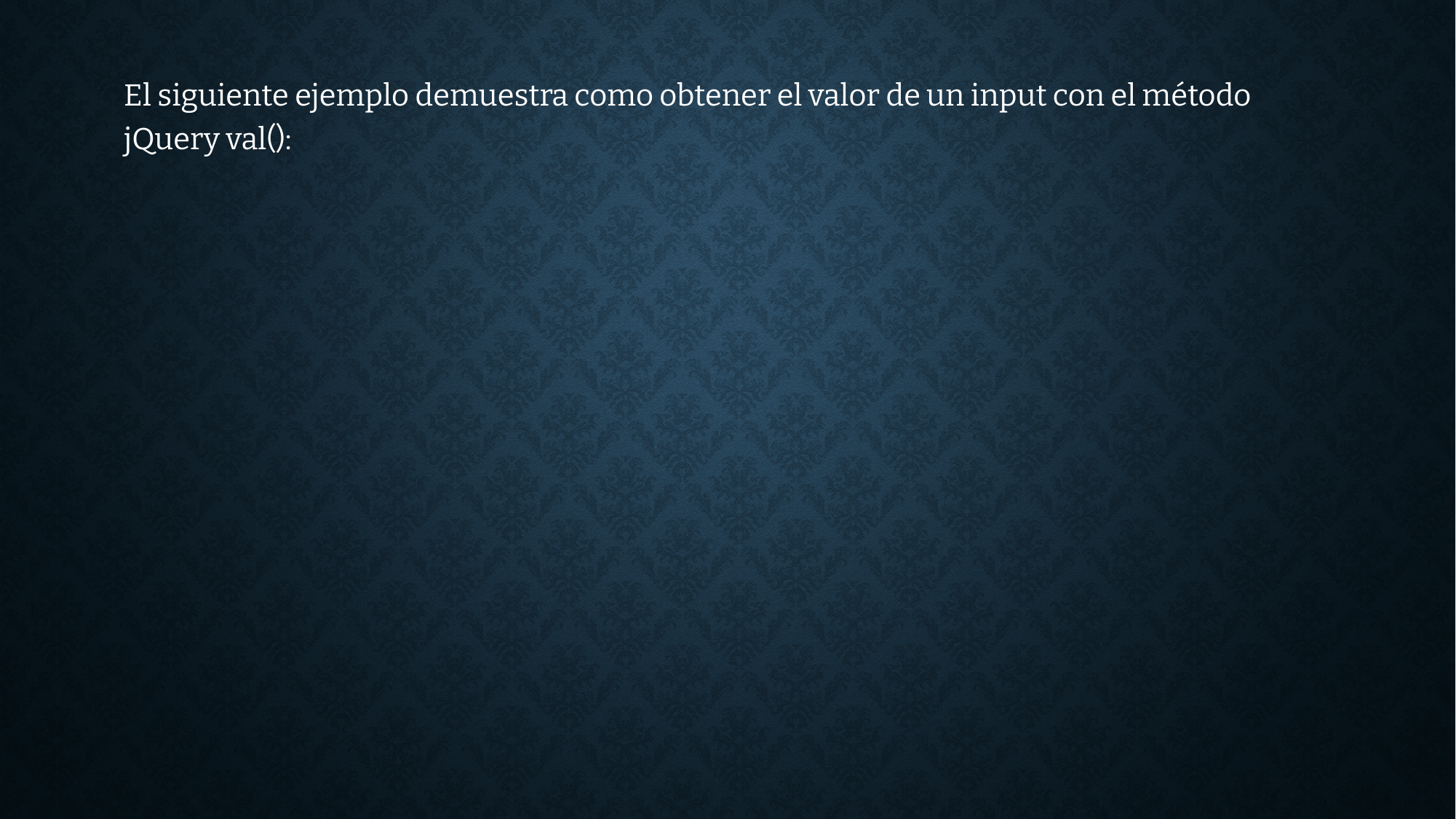

El siguiente ejemplo demuestra como obtener el valor de un input con el método jQuery val():